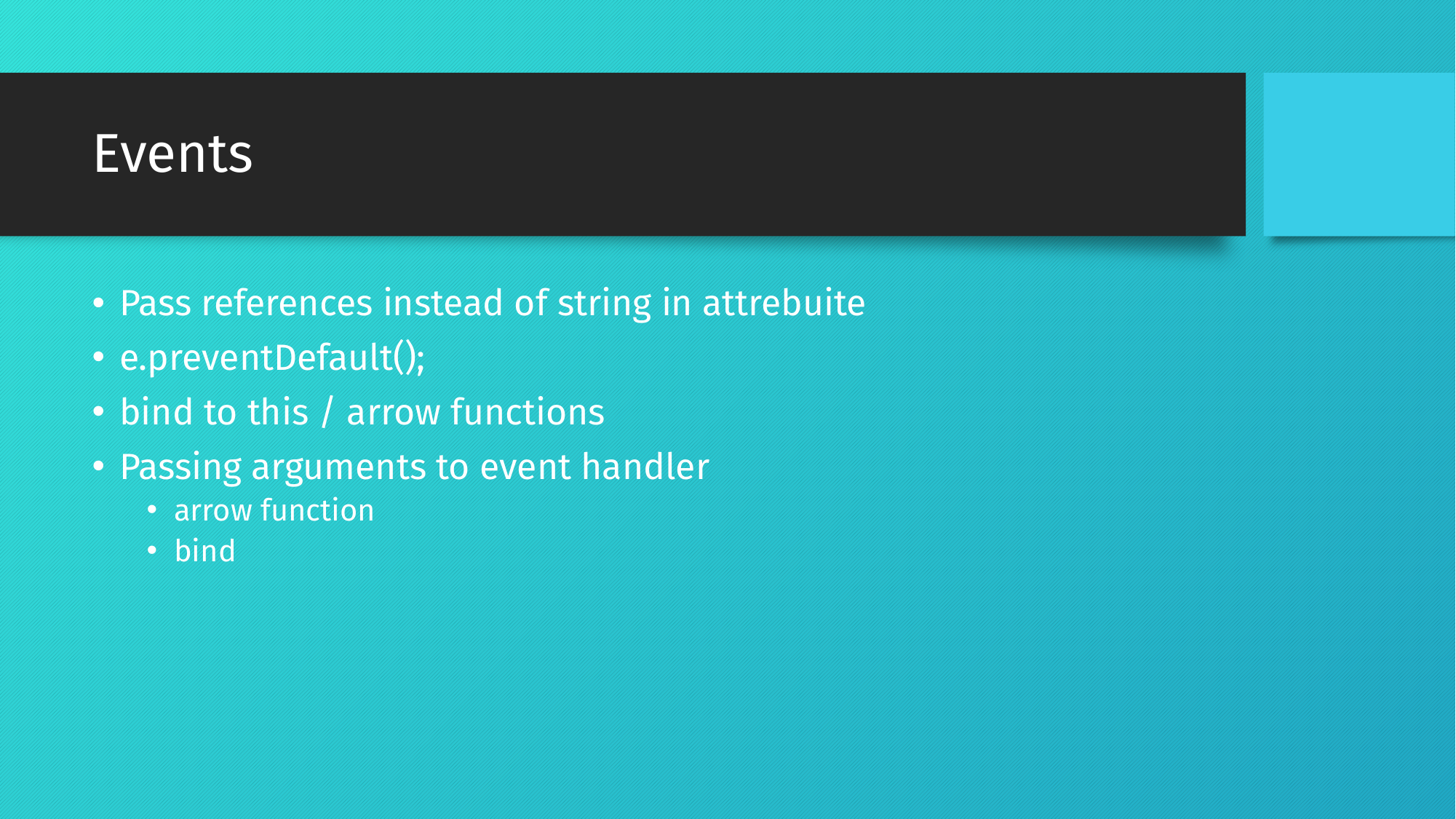

# Events
Pass references instead of string in attrebuite
e.preventDefault();
bind to this / arrow functions
Passing arguments to event handler
arrow function
bind